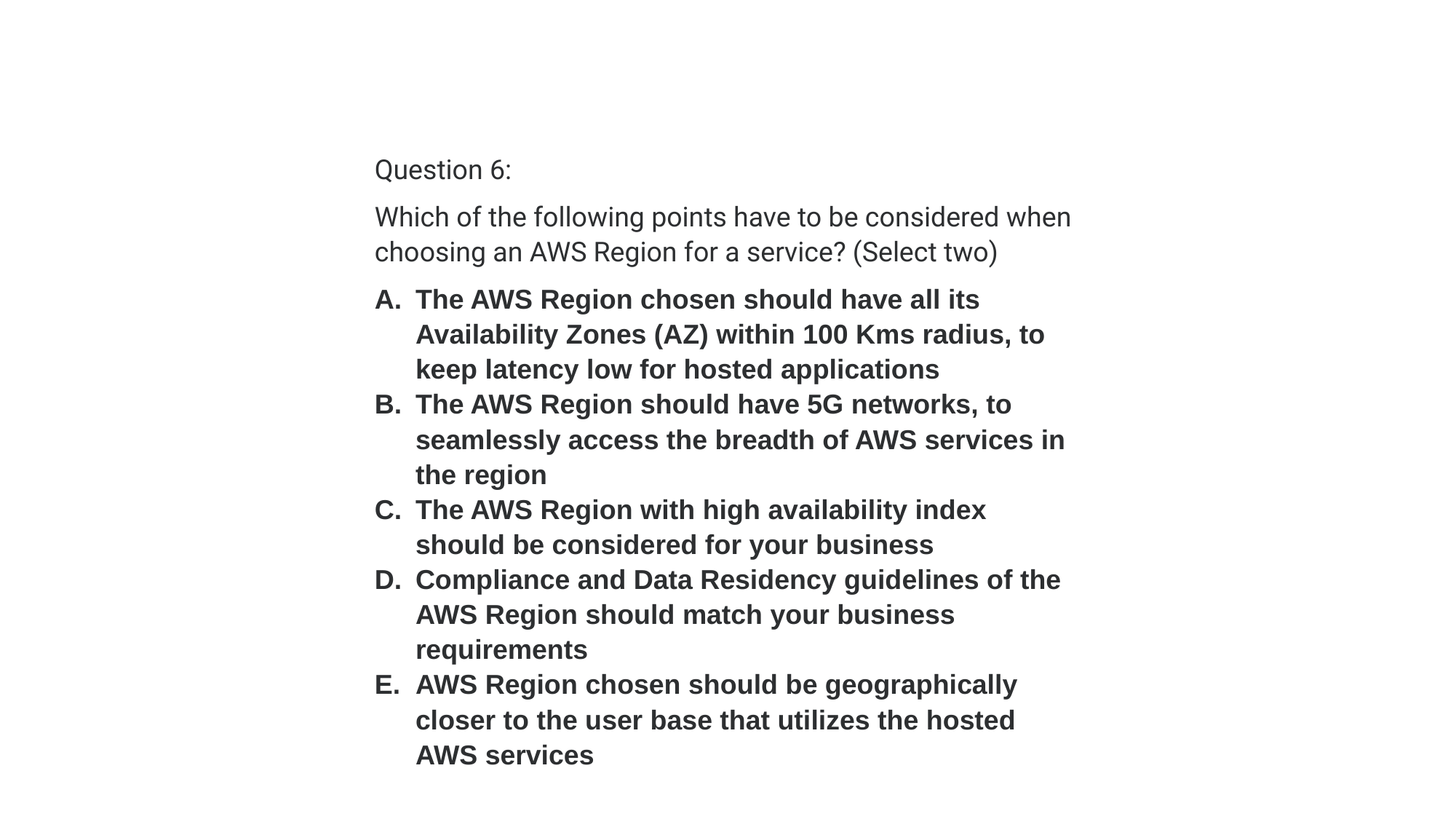

Question 6:
Which of the following points have to be considered when choosing an AWS Region for a service? (Select two)
The AWS Region chosen should have all its Availability Zones (AZ) within 100 Kms radius, to keep latency low for hosted applications
The AWS Region should have 5G networks, to seamlessly access the breadth of AWS services in the region
The AWS Region with high availability index should be considered for your business
Compliance and Data Residency guidelines of the AWS Region should match your business requirements
AWS Region chosen should be geographically closer to the user base that utilizes the hosted AWS services